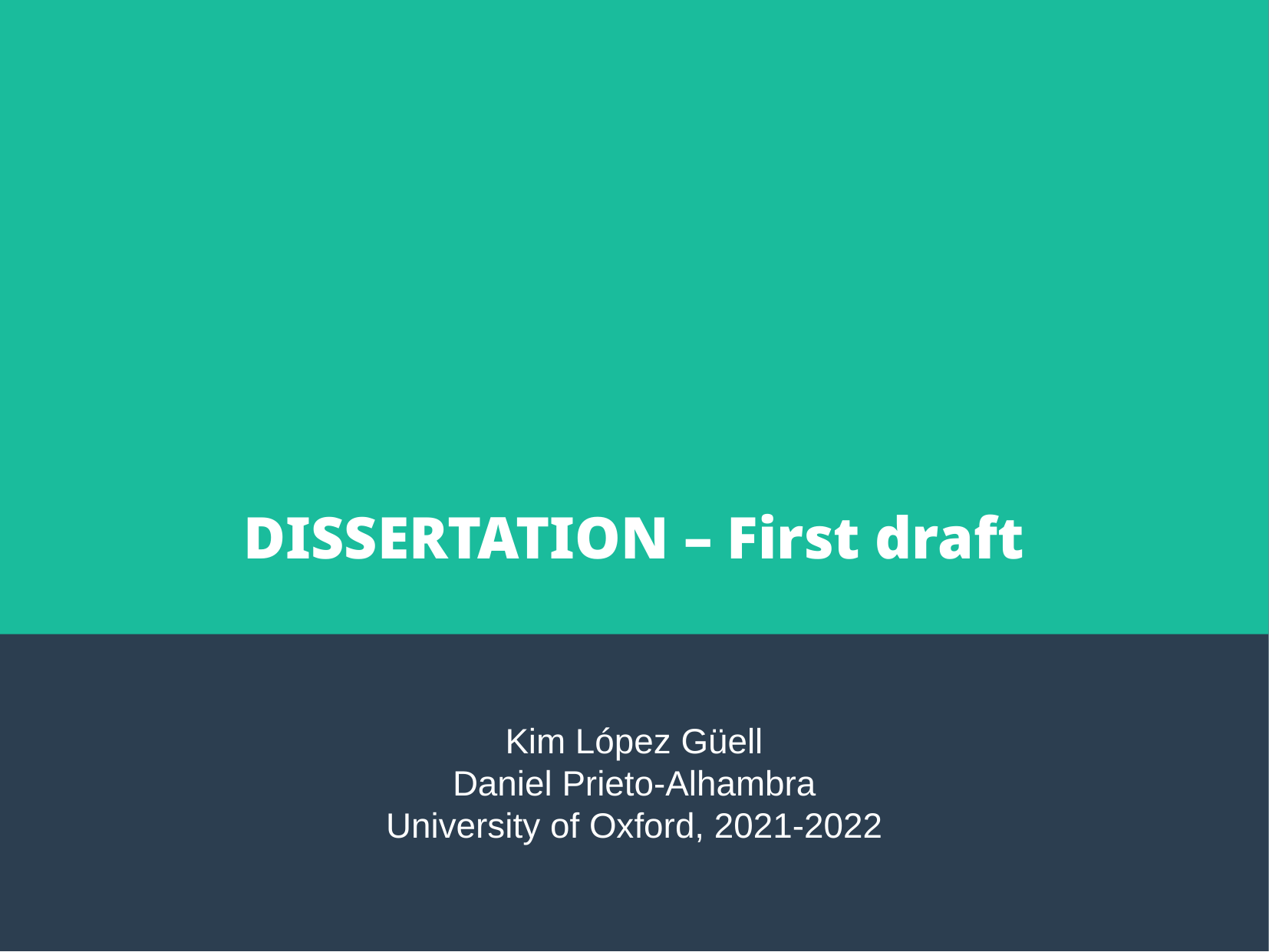

DISSERTATION – First draft
Kim López Güell
Daniel Prieto-Alhambra
University of Oxford, 2021-2022